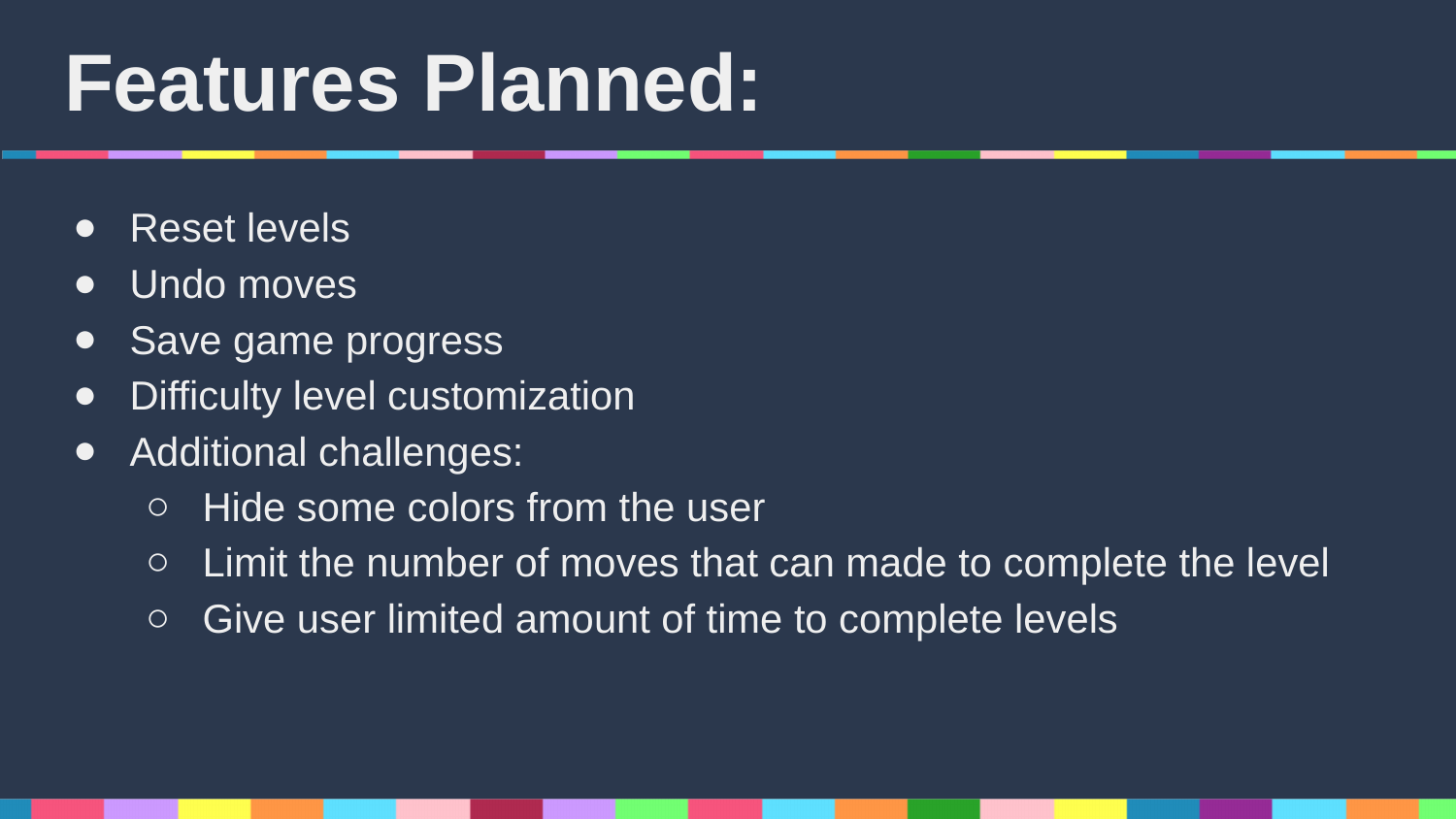

# Features Planned:
Reset levels
Undo moves
Save game progress
Difficulty level customization
Additional challenges:
Hide some colors from the user
Limit the number of moves that can made to complete the level
Give user limited amount of time to complete levels